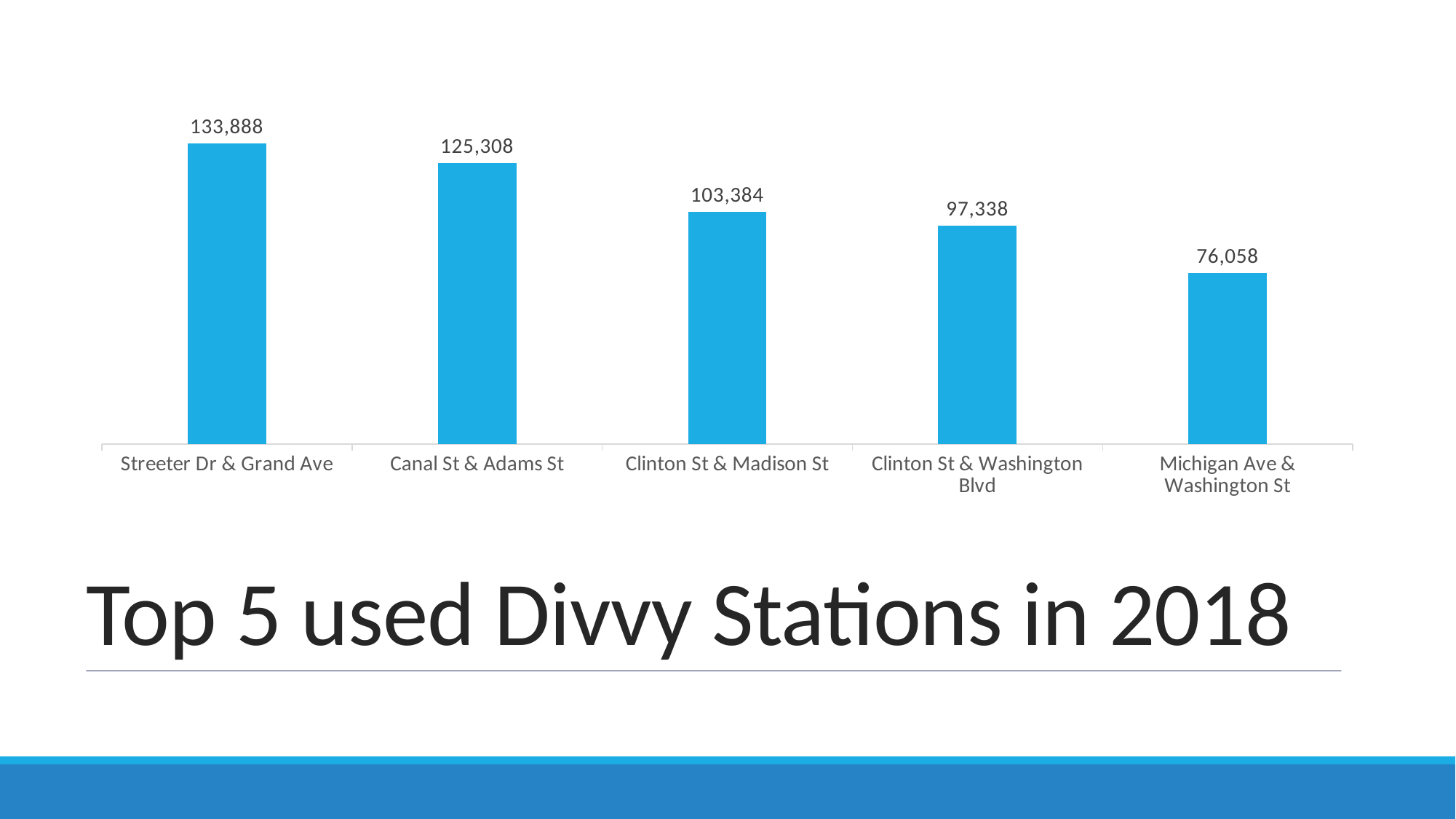

### Chart

| Category | Total |
|---|---|
| Streeter Dr & Grand Ave | 133888.0 |
| Canal St & Adams St | 125308.0 |
| Clinton St & Madison St | 103384.0 |
| Clinton St & Washington Blvd | 97338.0 |
| Michigan Ave & Washington St | 76058.0 |
# Top 5 used Divvy Stations in 2018